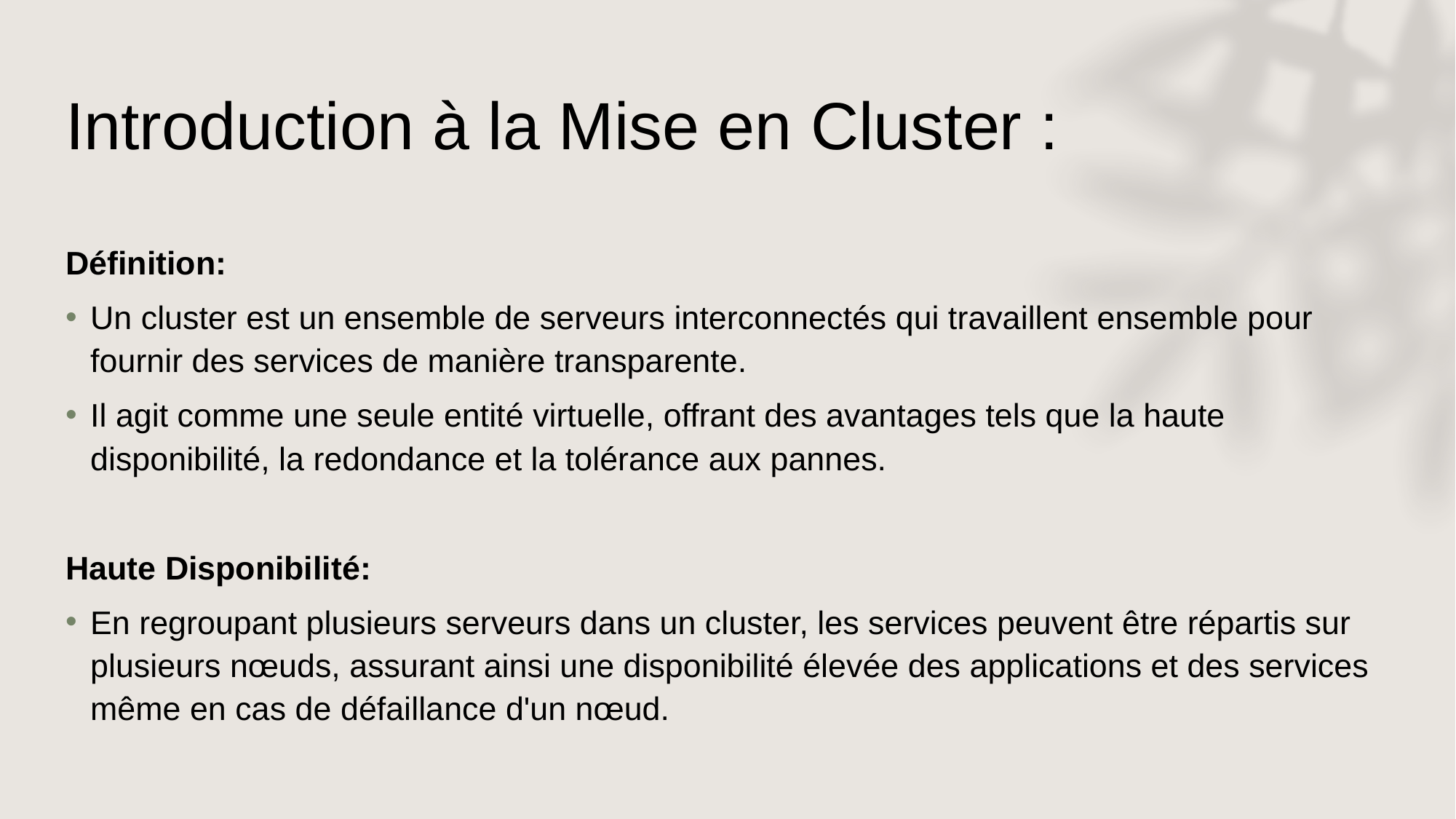

# Introduction à la Mise en Cluster :
Définition:
Un cluster est un ensemble de serveurs interconnectés qui travaillent ensemble pour fournir des services de manière transparente.
Il agit comme une seule entité virtuelle, offrant des avantages tels que la haute disponibilité, la redondance et la tolérance aux pannes.

Haute Disponibilité:
En regroupant plusieurs serveurs dans un cluster, les services peuvent être répartis sur plusieurs nœuds, assurant ainsi une disponibilité élevée des applications et des services même en cas de défaillance d'un nœud.